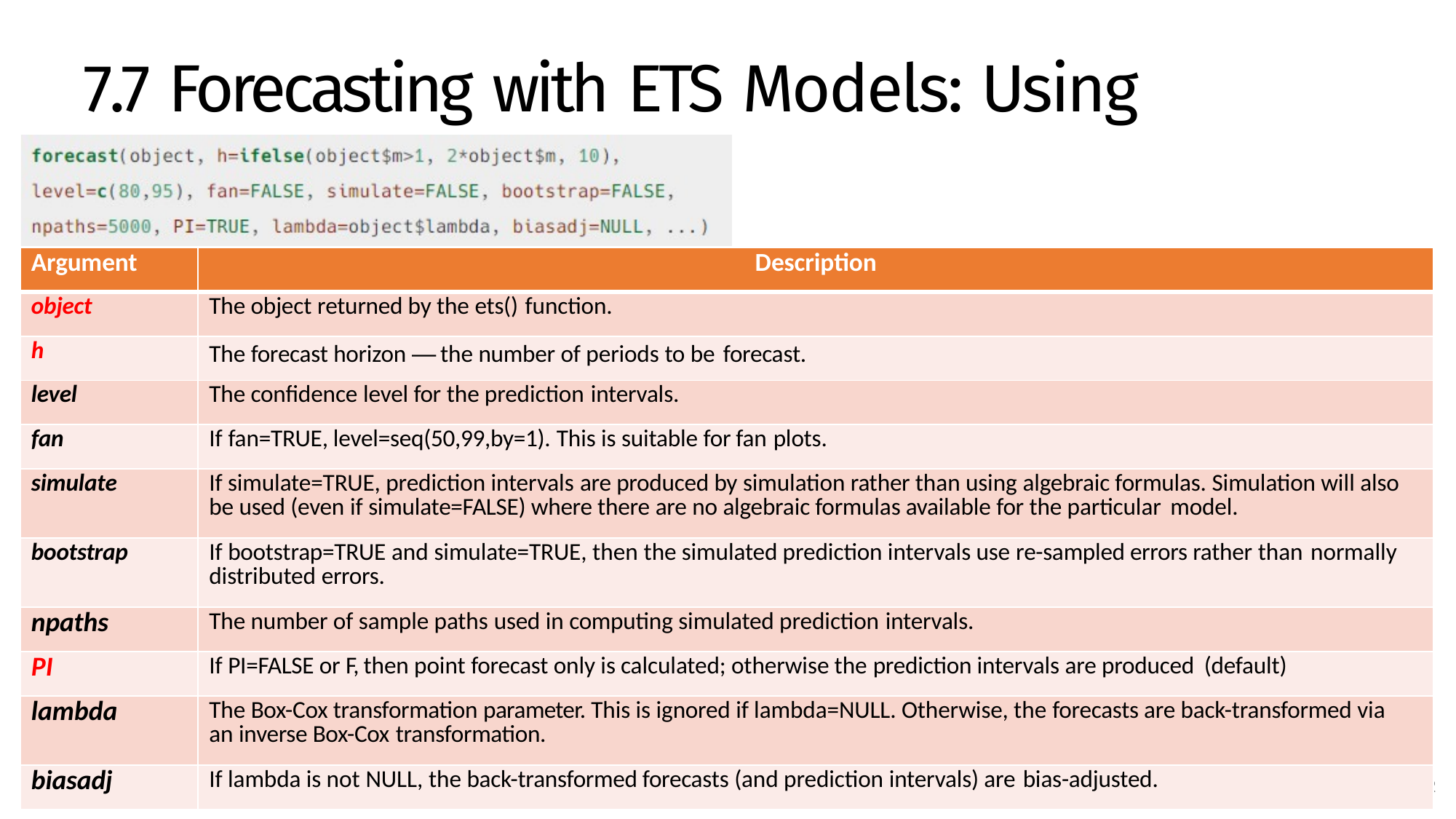

# 7.7 Forecasting with ETS Models: Using forecast()

| Argument | Description |
| --- | --- |
| object | The object returned by the ets() function. |
| h | The forecast horizon — the number of periods to be forecast. |
| level | The confidence level for the prediction intervals. |
| fan | If fan=TRUE, level=seq(50,99,by=1). This is suitable for fan plots. |
| simulate | If simulate=TRUE, prediction intervals are produced by simulation rather than using algebraic formulas. Simulation will also be used (even if simulate=FALSE) where there are no algebraic formulas available for the particular model. |
| bootstrap | If bootstrap=TRUE and simulate=TRUE, then the simulated prediction intervals use re-sampled errors rather than normally distributed errors. |
| npaths | The number of sample paths used in computing simulated prediction intervals. |
| PI | If PI=FALSE or F, then point forecast only is calculated; otherwise the prediction intervals are produced (default) |
| lambda | The Box-Cox transformation parameter. This is ignored if lambda=NULL. Otherwise, the forecasts are back-transformed via an inverse Box-Cox transformation. |
| biasadj | If lambda is not NULL, the back-transformed forecasts (and prediction intervals) are bias-adjusted. |
32